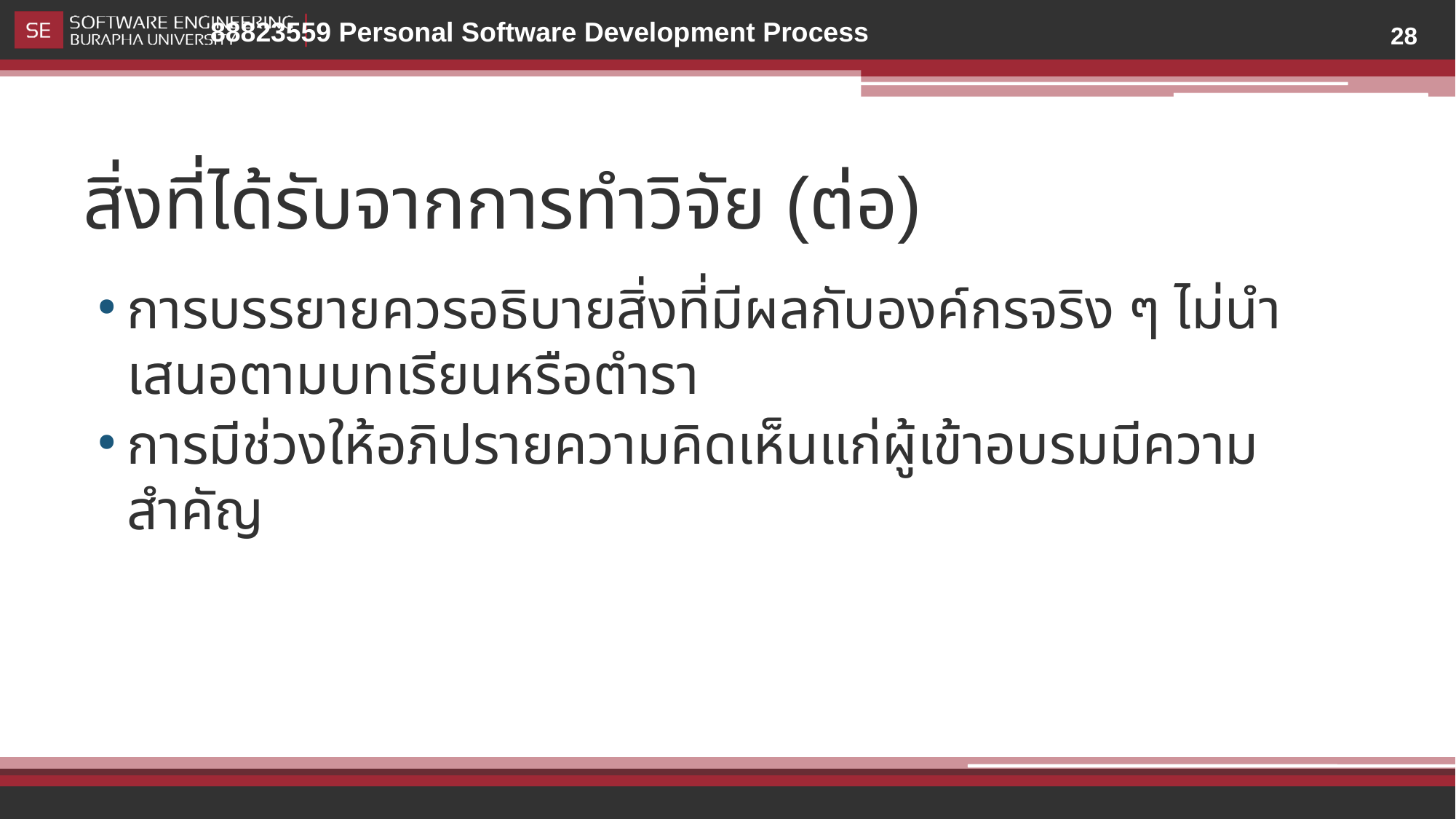

28
# สิ่งที่ได้รับจากการทำวิจัย (ต่อ)
การบรรยายควรอธิบายสิ่งที่มีผลกับองค์กรจริง ๆ ไม่นำเสนอตามบทเรียนหรือตำรา
การมีช่วงให้อภิปรายความคิดเห็นแก่ผู้เข้าอบรมมีความสำคัญ